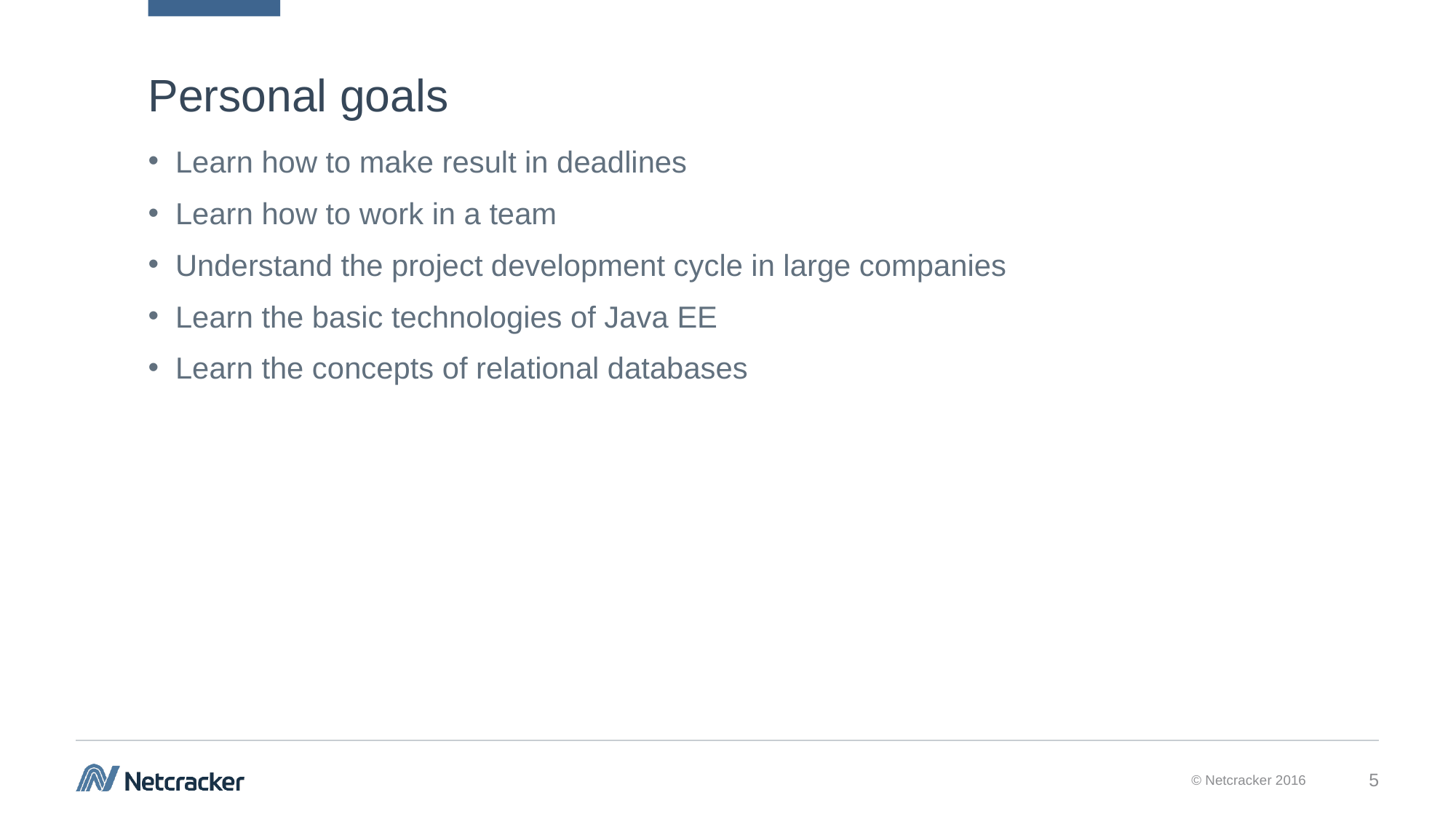

# Personal goals
Learn how to make result in deadlines
Learn how to work in a team
Understand the project development cycle in large companies
Learn the basic technologies of Java EE
Learn the concepts of relational databases